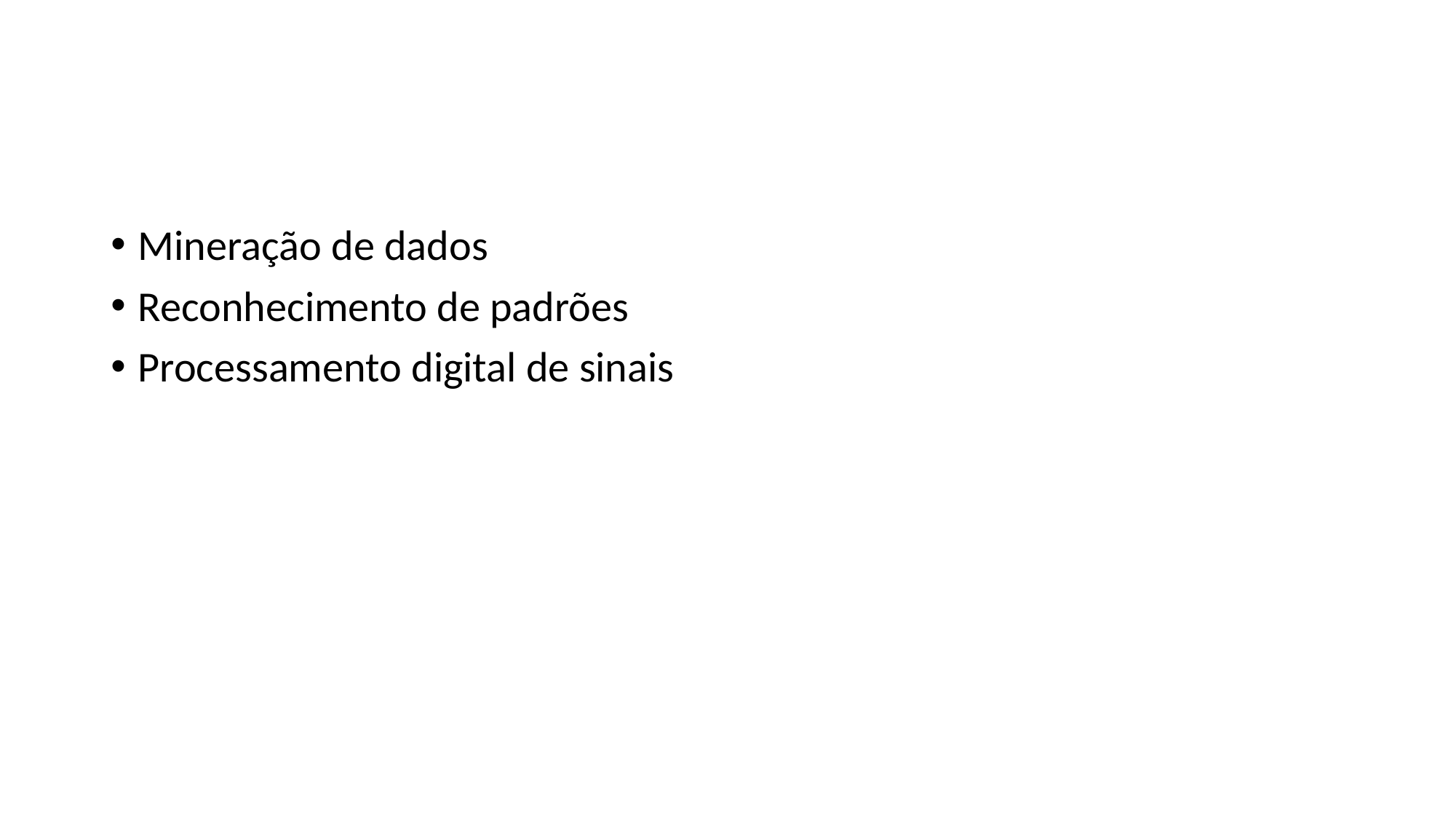

#
Mineração de dados
Reconhecimento de padrões
Processamento digital de sinais